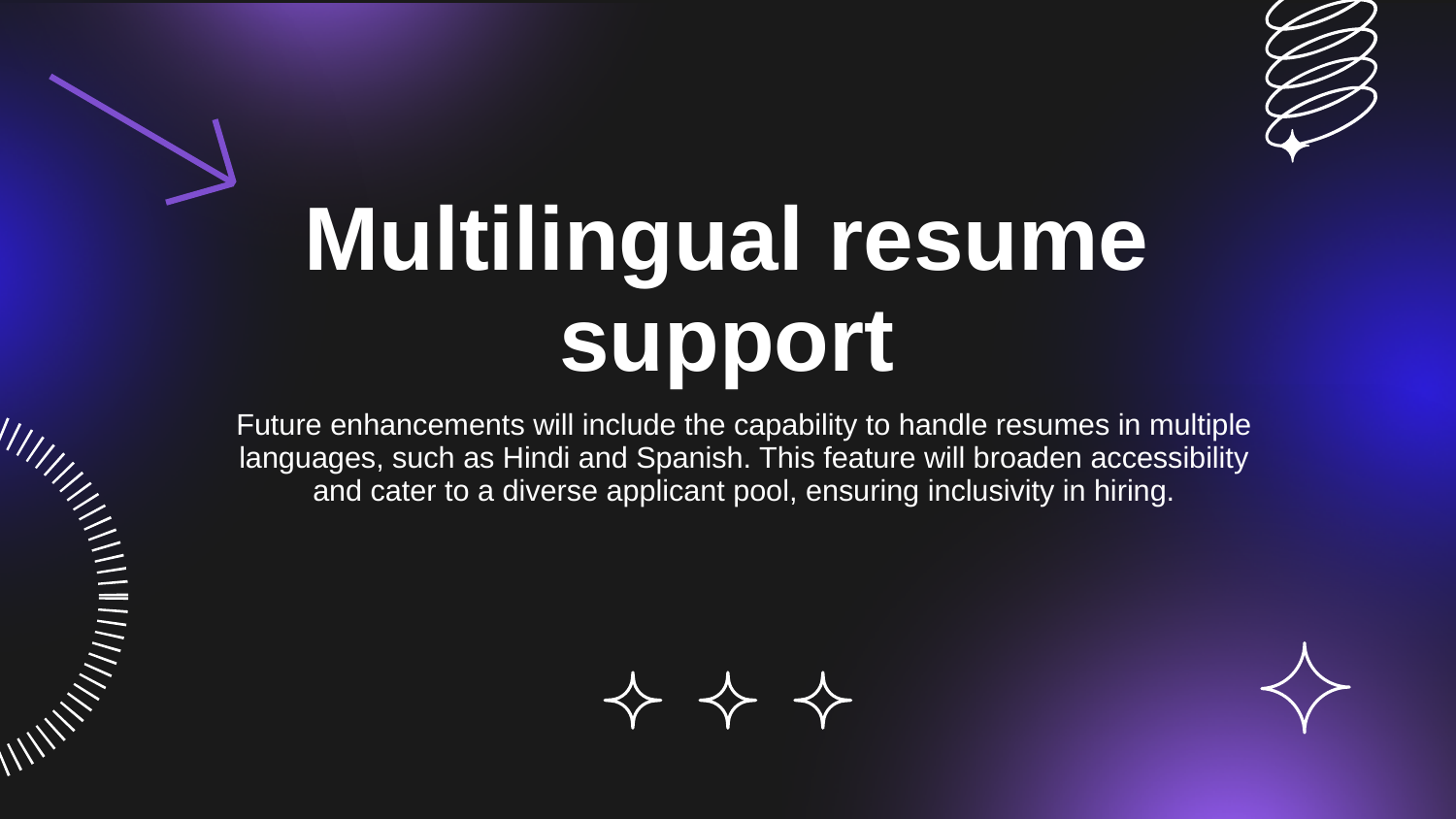

# Multilingual resume support
Future enhancements will include the capability to handle resumes in multiple languages, such as Hindi and Spanish. This feature will broaden accessibility and cater to a diverse applicant pool, ensuring inclusivity in hiring.